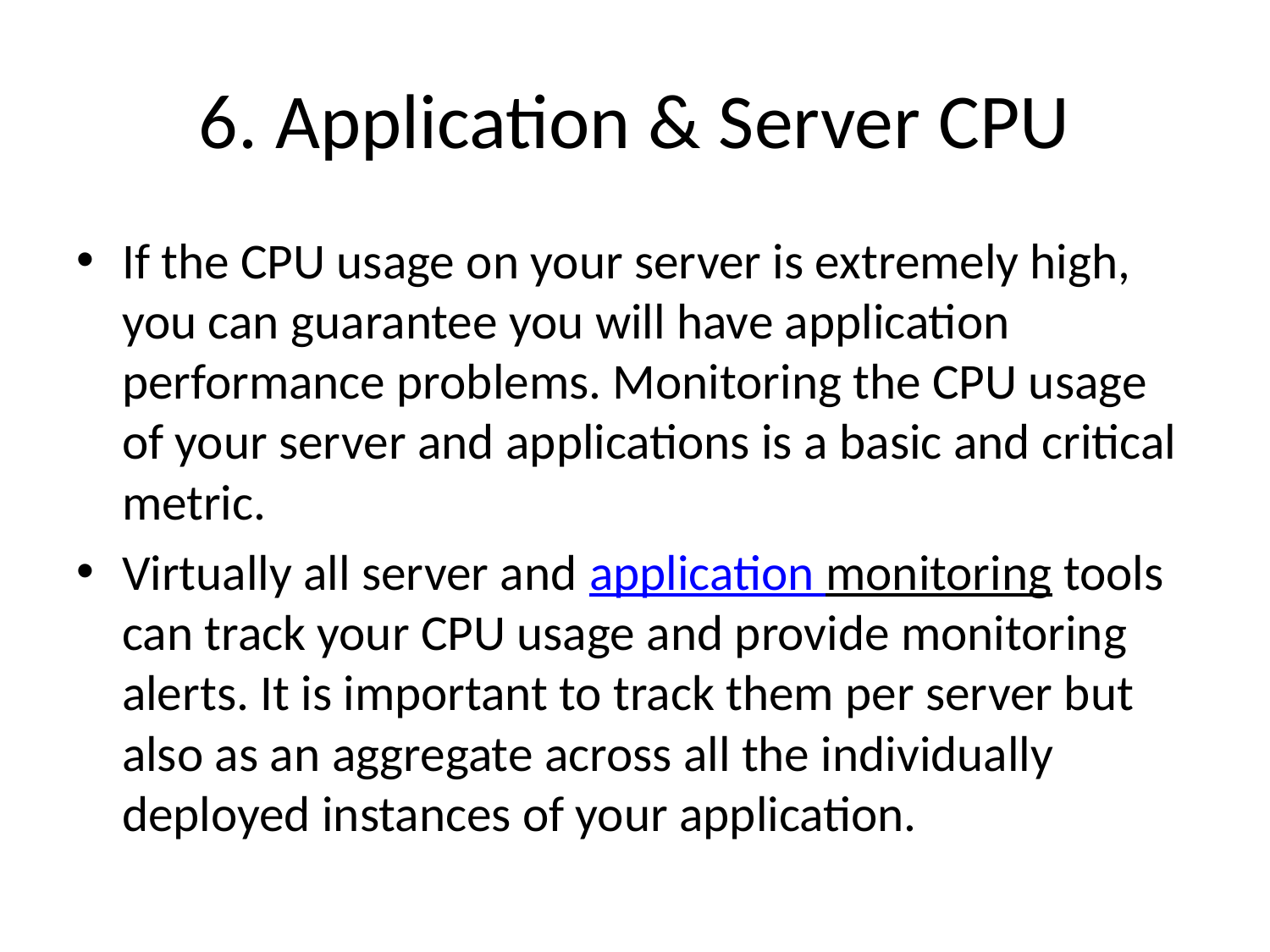

# 6. Application & Server CPU
If the CPU usage on your server is extremely high, you can guarantee you will have application performance problems. Monitoring the CPU usage of your server and applications is a basic and critical metric.
Virtually all server and application monitoring tools can track your CPU usage and provide monitoring alerts. It is important to track them per server but also as an aggregate across all the individually deployed instances of your application.